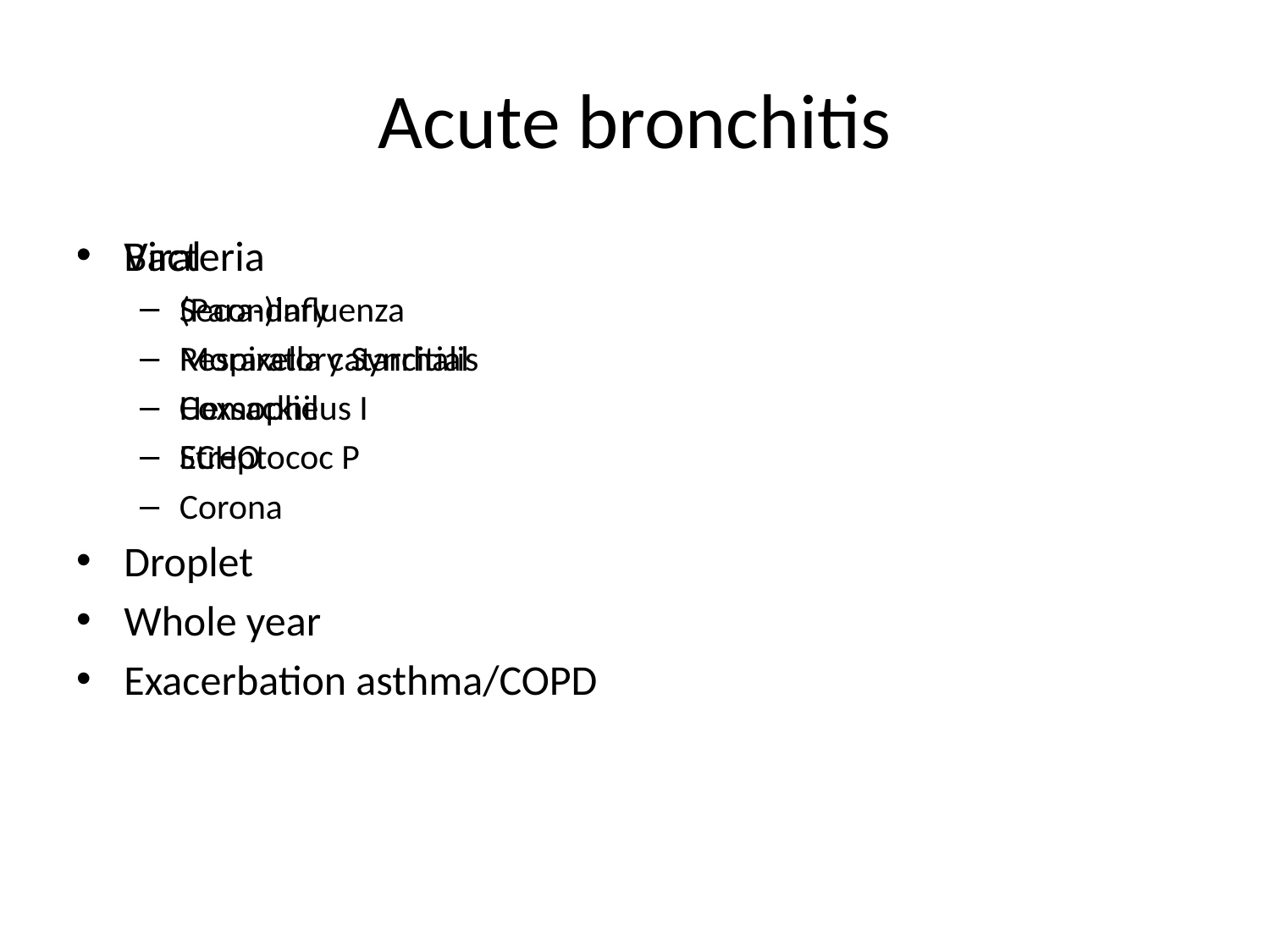

# Acute bronchitis
Viral
(Para-)influenza
Respiratory Syncitial
Coxsackie
ECHO
Corona
Droplet
Whole year
Exacerbation asthma/COPD
Bacteria
Secondary
Moraxella catarrhalis
Hemophilus I
Streptococ P